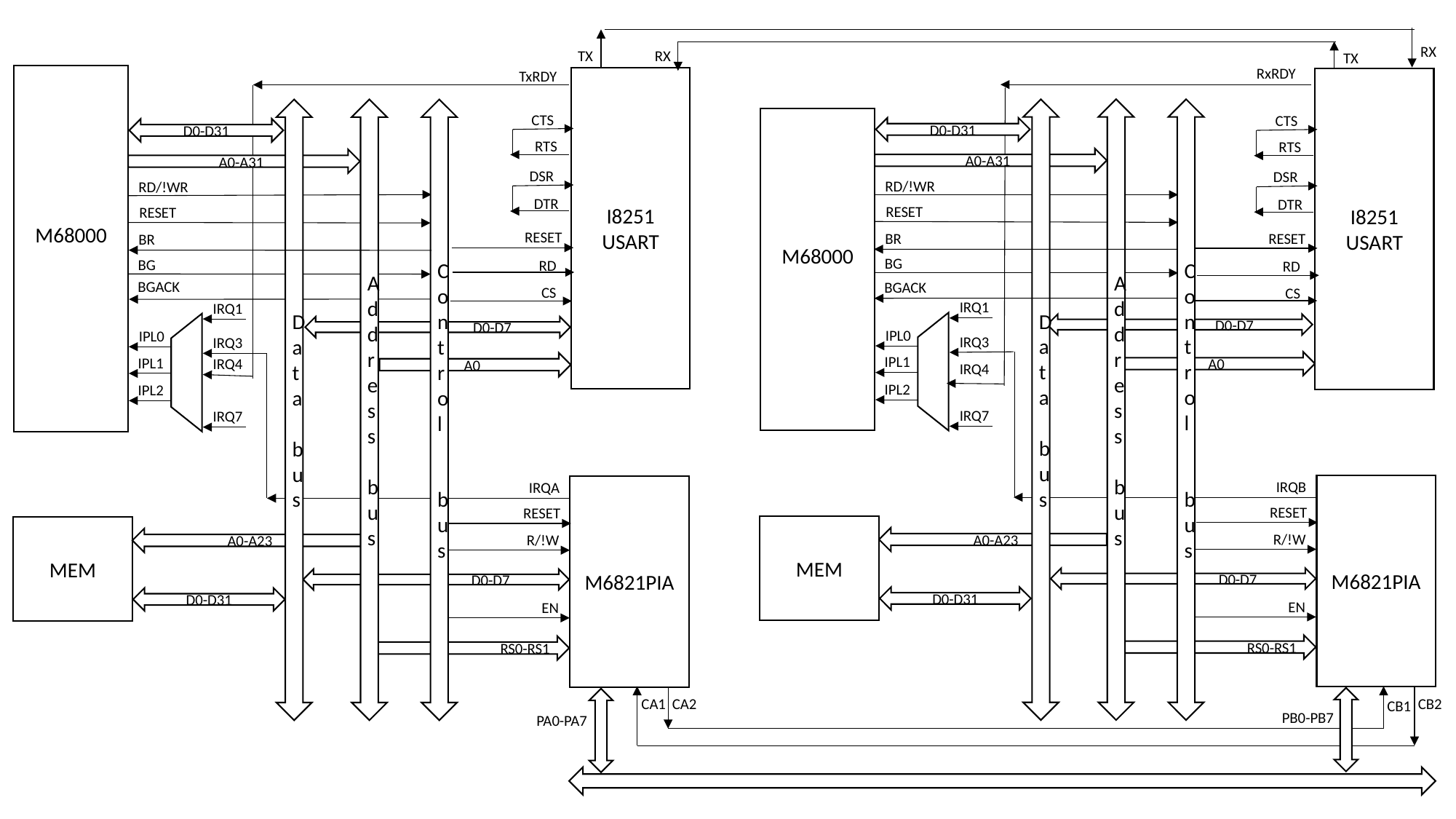

RX
RX
TX
TX
RxRDY
TxRDY
M68000
I8251 USART
I8251 USART
Data

bus
Address

bus
Control

bus
Data

bus
Address

bus
Control

bus
CTS
CTS
M68000
D0-D31
D0-D31
RTS
RTS
A0-A31
A0-A31
DSR
DSR
RD/!WR
RD/!WR
DTR
DTR
RESET
RESET
RESET
BR
RESET
BR
BG
BG
RD
RD
BGACK
BGACK
CS
CS
IRQ1
IRQ1
	D0-D7
	D0-D7
IPL0
IPL0
IRQ3
IRQ3
IPL1
IPL1
IRQ4
A0
A0
IRQ4

IPL2
IPL2
IRQ7
IRQ7
IRQB
IRQA
M6821PIA
M6821PIA
RESET
RESET
MEM
MEM
R/!W
R/!W
A0-A23
A0-A23
	D0-D7
	D0-D7
D0-D31
D0-D31
EN
EN
	RS0-RS1
	RS0-RS1
CA2
CB2
CA1
CB1
PB0-PB7
PA0-PA7